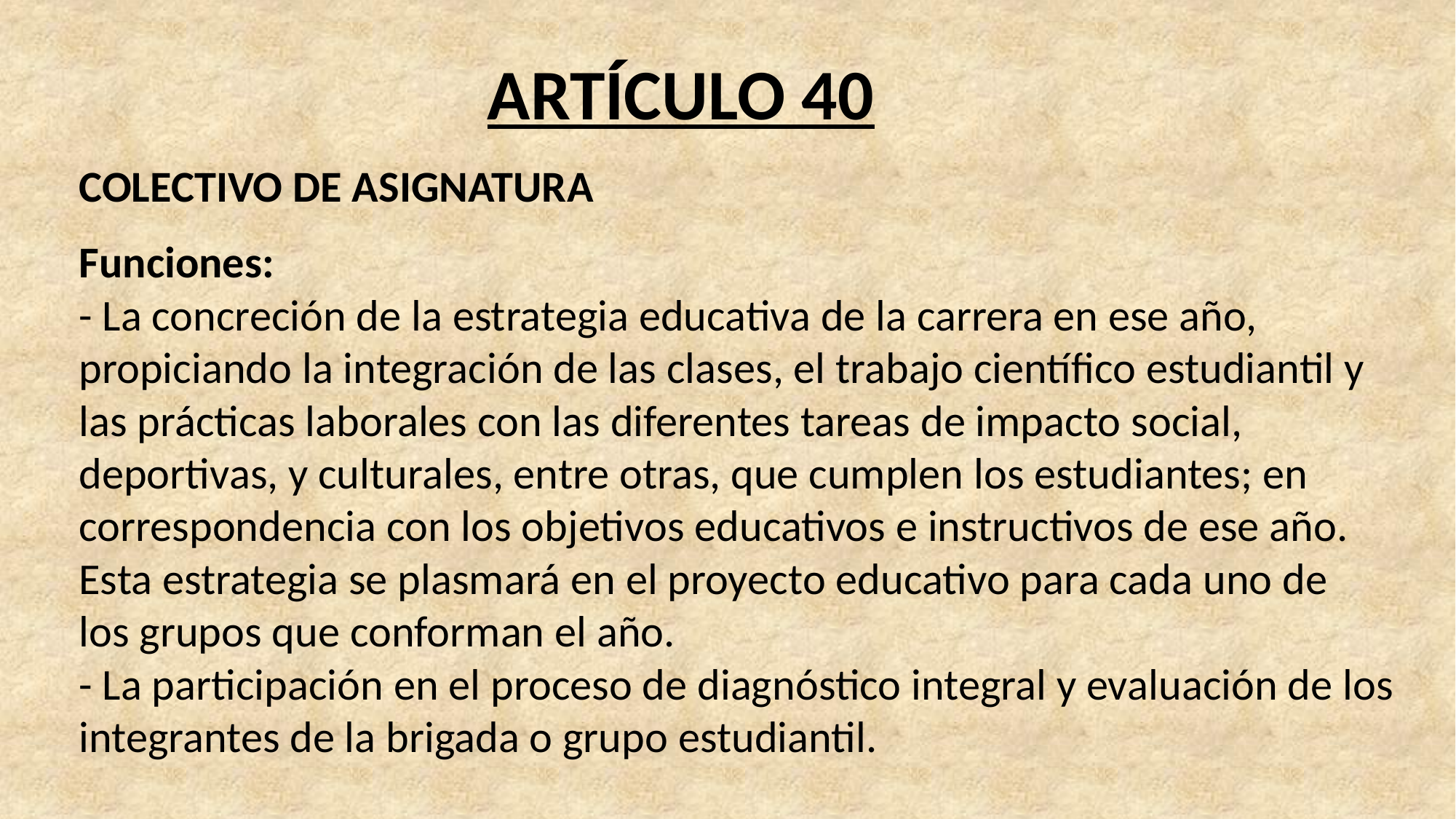

ARTÍCULO 40
COLECTIVO DE ASIGNATURA
Funciones:
- La concreción de la estrategia educativa de la carrera en ese año,
propiciando la integración de las clases, el trabajo científico estudiantil y
las prácticas laborales con las diferentes tareas de impacto social,
deportivas, y culturales, entre otras, que cumplen los estudiantes; en
correspondencia con los objetivos educativos e instructivos de ese año.
Esta estrategia se plasmará en el proyecto educativo para cada uno de
los grupos que conforman el año.
- La participación en el proceso de diagnóstico integral y evaluación de los
integrantes de la brigada o grupo estudiantil.